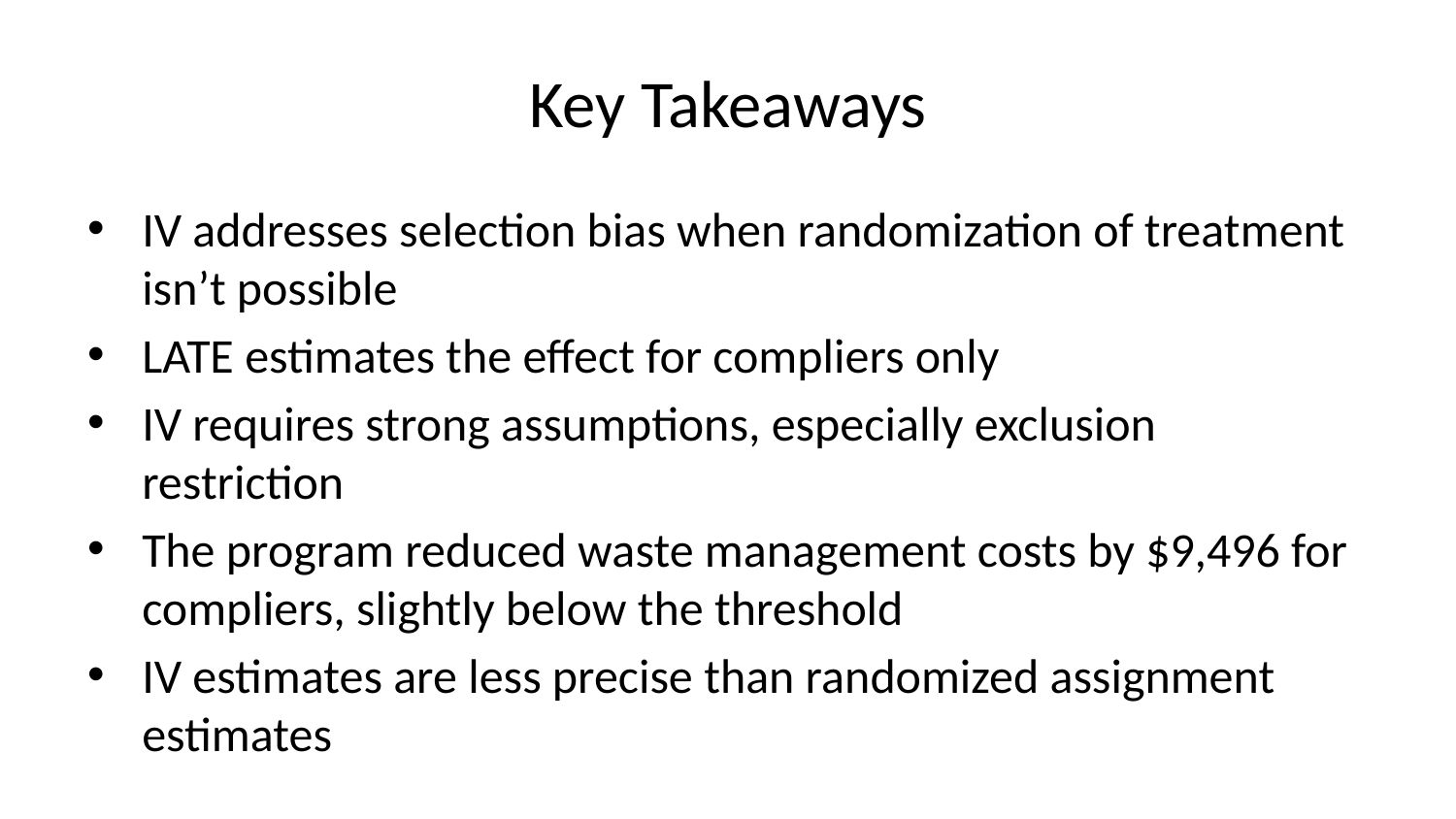

# Key Takeaways
IV addresses selection bias when randomization of treatment isn’t possible
LATE estimates the effect for compliers only
IV requires strong assumptions, especially exclusion restriction
The program reduced waste management costs by $9,496 for compliers, slightly below the threshold
IV estimates are less precise than randomized assignment estimates